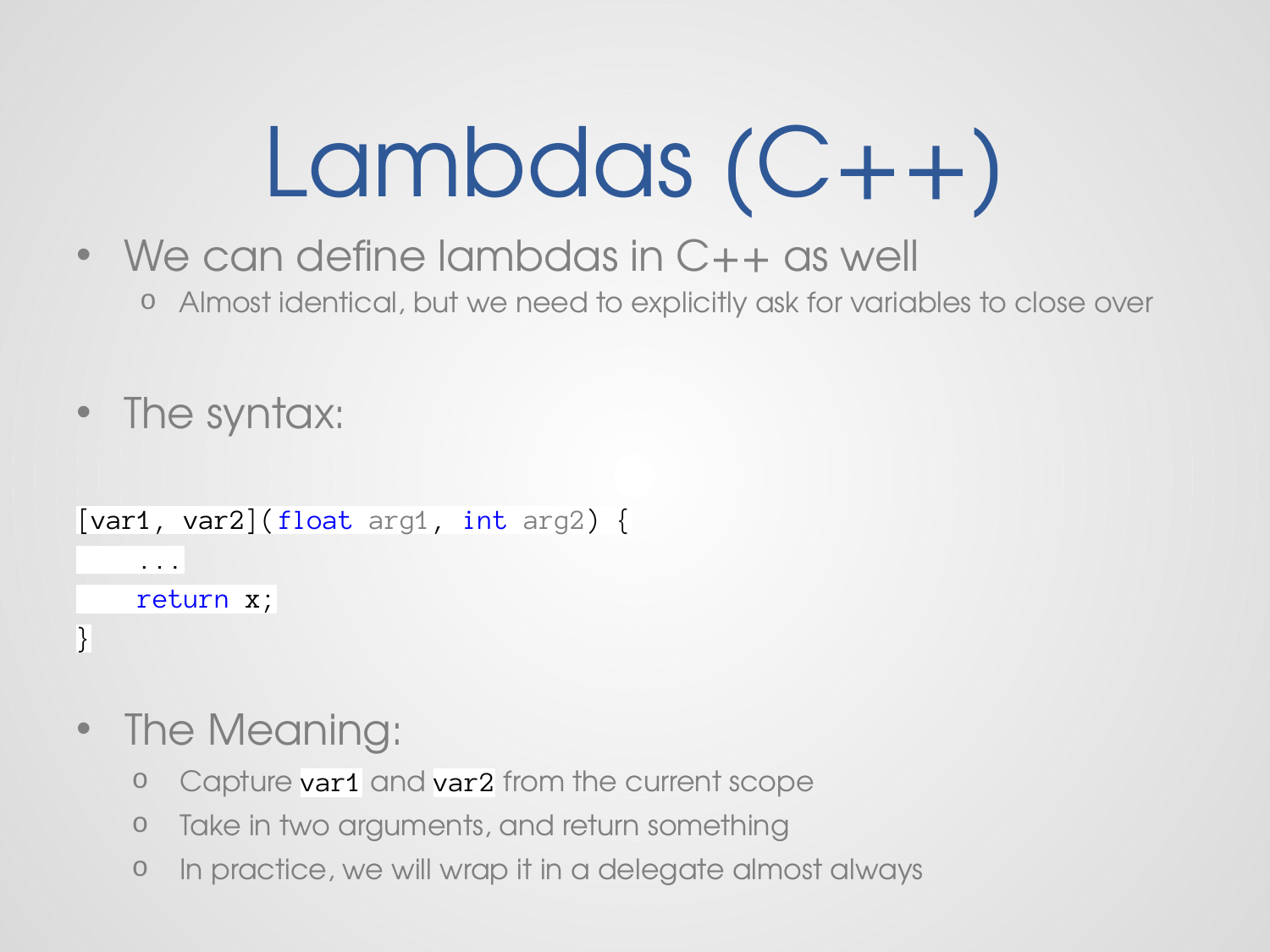

# Lambdas (C++)
We can define lambdas in C++ as well
Almost identical, but we need to explicitly ask for variables to close over

The syntax:

[var1, var2](float arg1, int arg2) {
    ...
    return x;
}

The Meaning:
Capture var1 and var2 from the current scope
Take in two arguments, and return something
In practice, we will wrap it in a delegate almost always